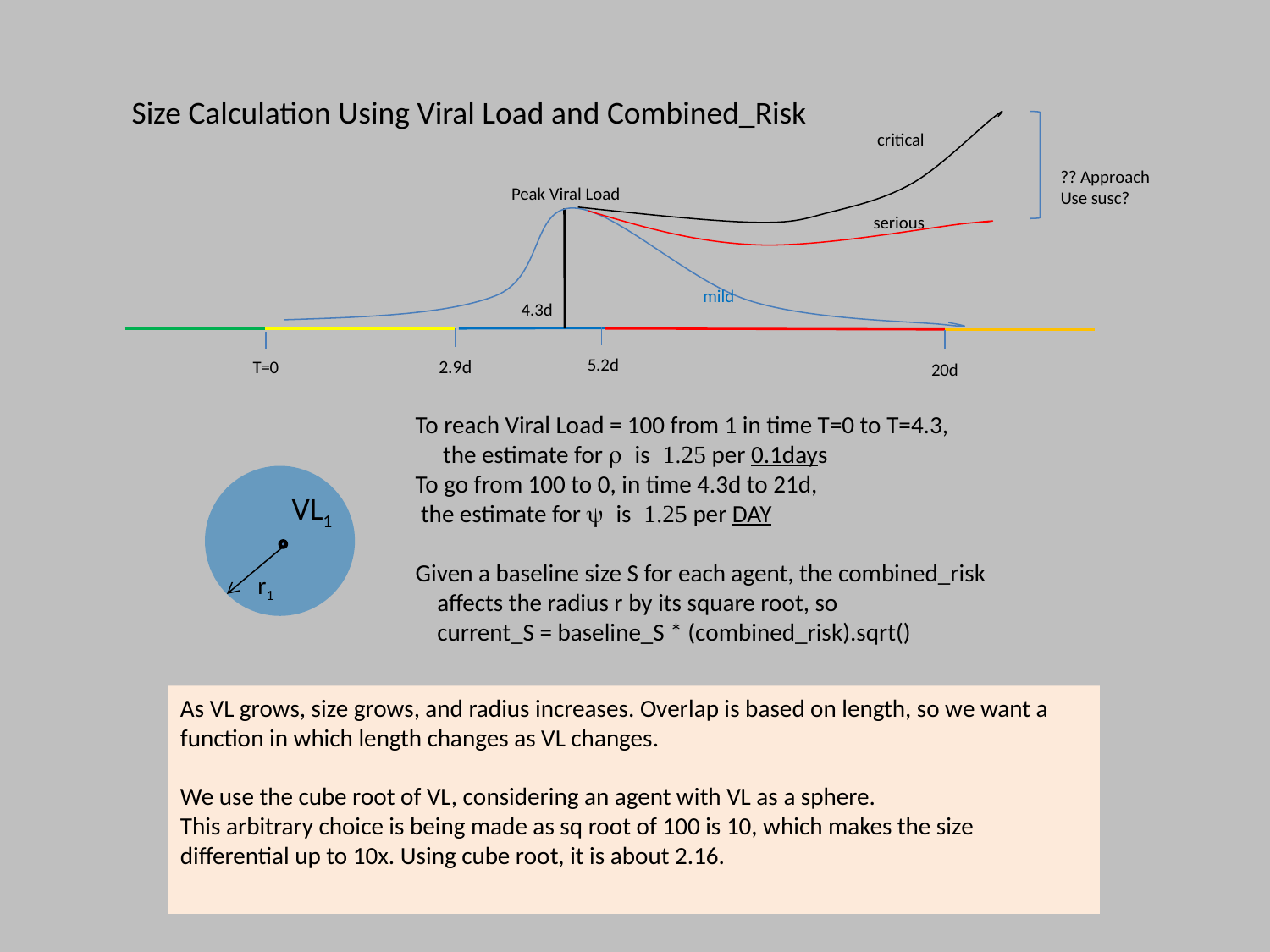

Size Calculation Using Viral Load and Combined_Risk

critical
?? Approach
Use susc?
Peak Viral Load
serious

mild
4.3d
5.2d
2.9d
T=0
20d
To reach Viral Load = 100 from 1 in time T=0 to T=4.3,
     the estimate for ρ is 1.25 per 0.1days
To go from 100 to 0, in time 4.3d to 21d,
 the estimate for ψ is 1.25 per DAY

Given a baseline size S for each agent, the combined_risk
    affects the radius r by its square root, so
    current_S = baseline_S * (combined_risk).sqrt()

VL1

r1
As VL grows, size grows, and radius increases. Overlap is based on length, so we want a function in which length changes as VL changes.

We use the cube root of VL, considering an agent with VL as a sphere.
This arbitrary choice is being made as sq root of 100 is 10, which makes the size differential up to 10x. Using cube root, it is about 2.16.